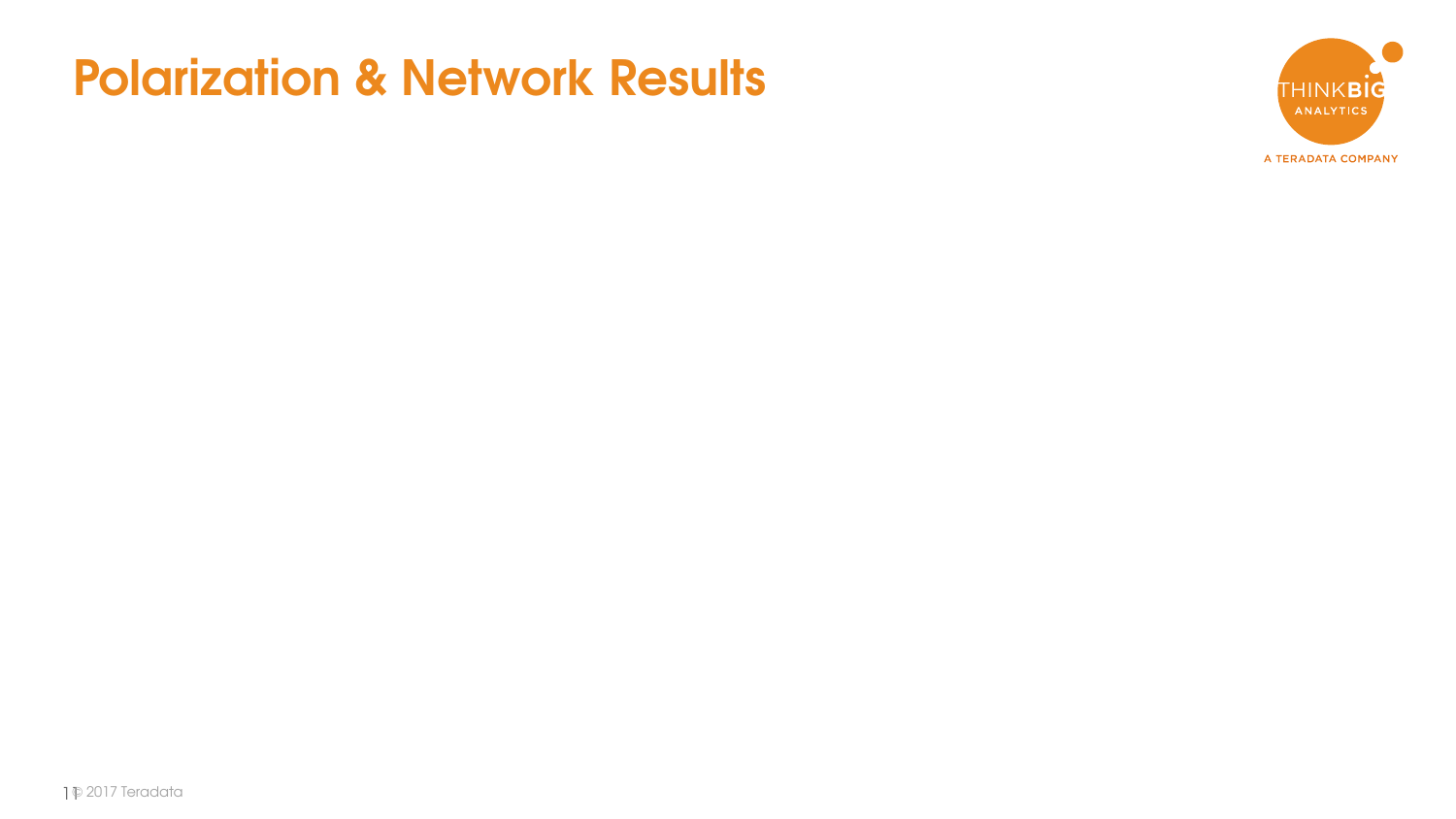

# Polarization & Network Results
© 2017 Teradata